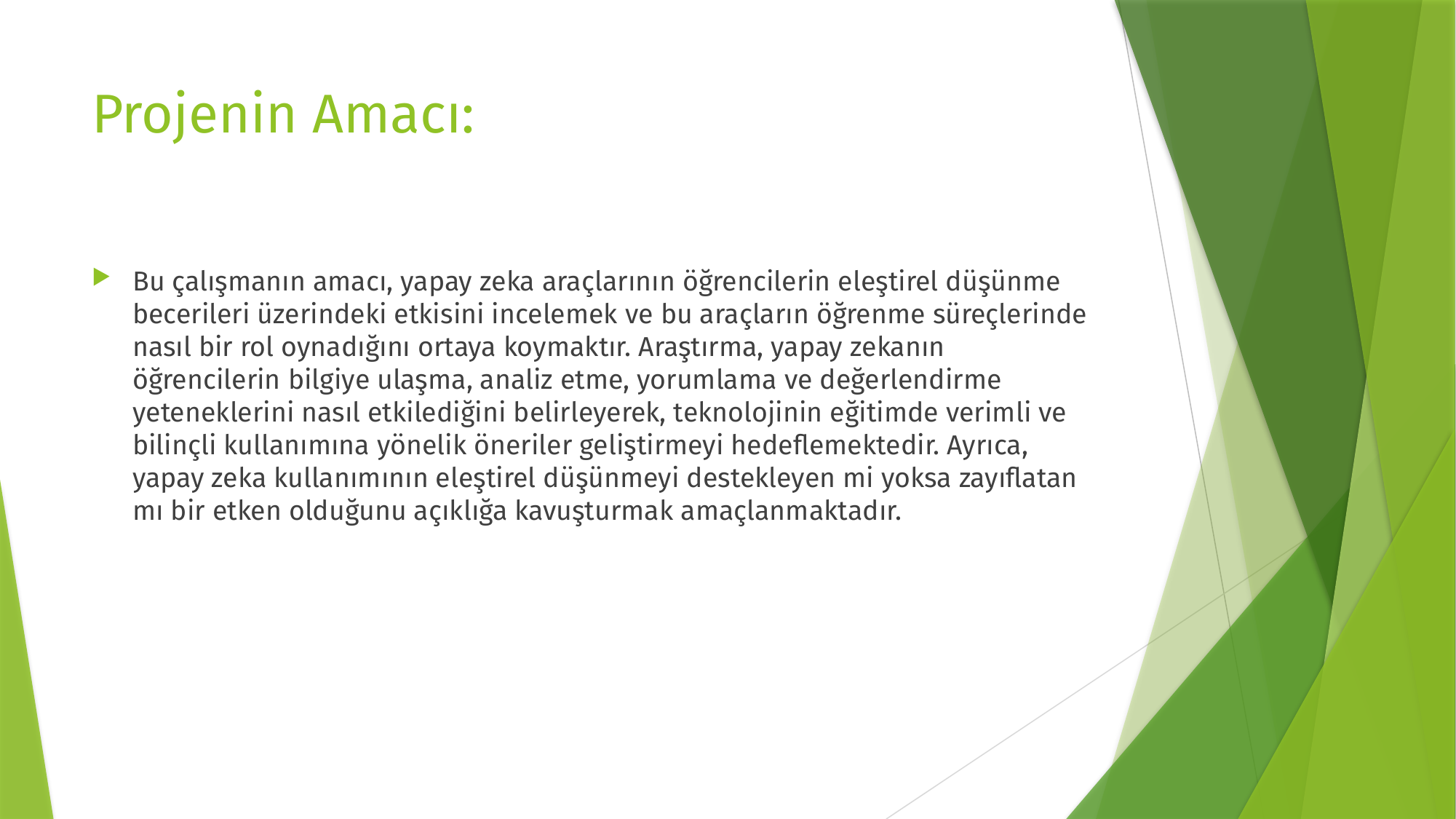

# Projenin Amacı:
Bu çalışmanın amacı, yapay zeka araçlarının öğrencilerin eleştirel düşünme becerileri üzerindeki etkisini incelemek ve bu araçların öğrenme süreçlerinde nasıl bir rol oynadığını ortaya koymaktır. Araştırma, yapay zekanın öğrencilerin bilgiye ulaşma, analiz etme, yorumlama ve değerlendirme yeteneklerini nasıl etkilediğini belirleyerek, teknolojinin eğitimde verimli ve bilinçli kullanımına yönelik öneriler geliştirmeyi hedeflemektedir. Ayrıca, yapay zeka kullanımının eleştirel düşünmeyi destekleyen mi yoksa zayıflatan mı bir etken olduğunu açıklığa kavuşturmak amaçlanmaktadır.